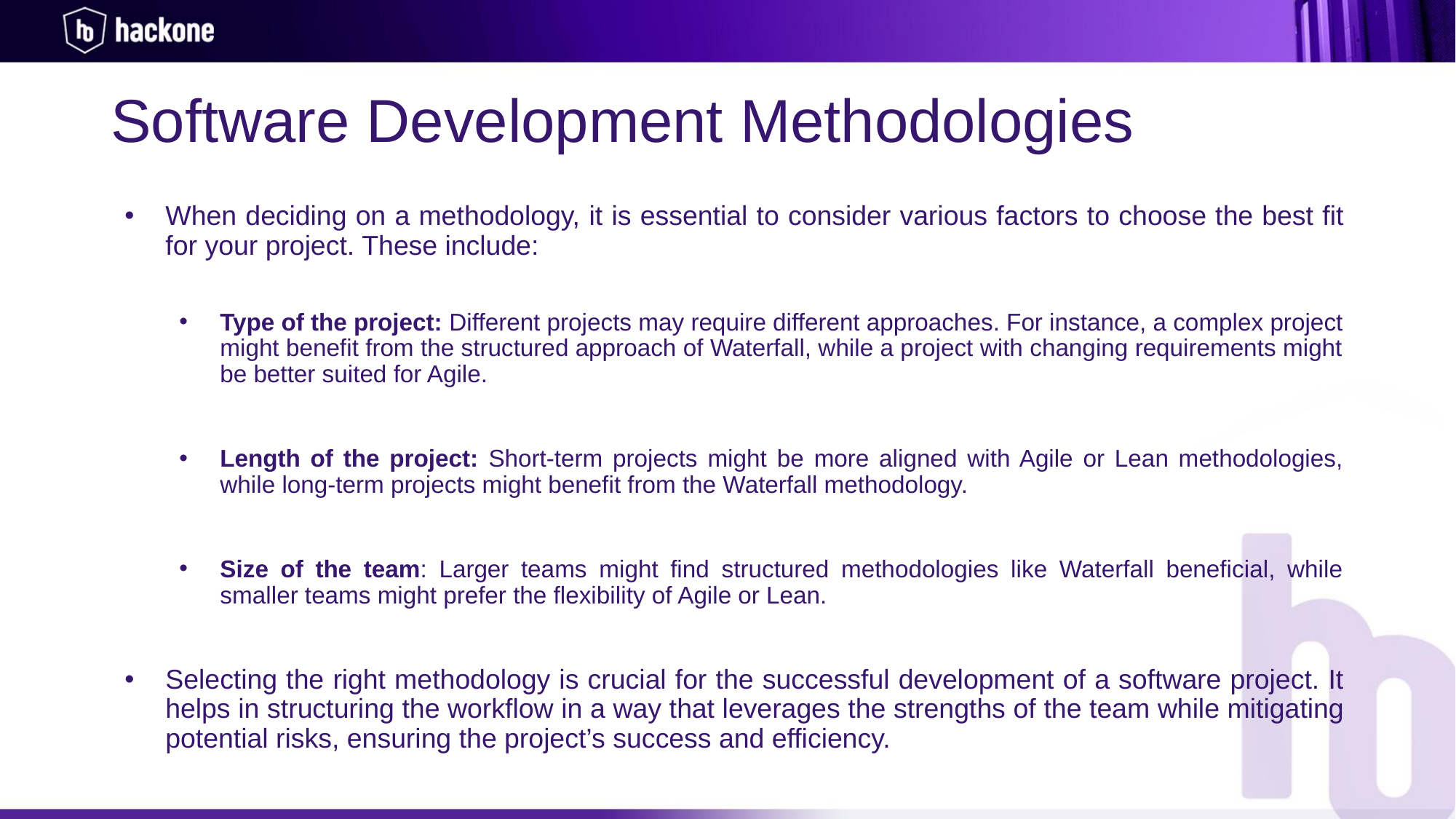

# Software Development Methodologies
When deciding on a methodology, it is essential to consider various factors to choose the best fit for your project. These include:

Type of the project: Different projects may require different approaches. For instance, a complex project might benefit from the structured approach of Waterfall, while a project with changing requirements might be better suited for Agile.

Length of the project: Short-term projects might be more aligned with Agile or Lean methodologies, while long-term projects might benefit from the Waterfall methodology.

Size of the team: Larger teams might find structured methodologies like Waterfall beneficial, while smaller teams might prefer the flexibility of Agile or Lean.

Selecting the right methodology is crucial for the successful development of a software project. It helps in structuring the workflow in a way that leverages the strengths of the team while mitigating potential risks, ensuring the project’s success and efficiency.